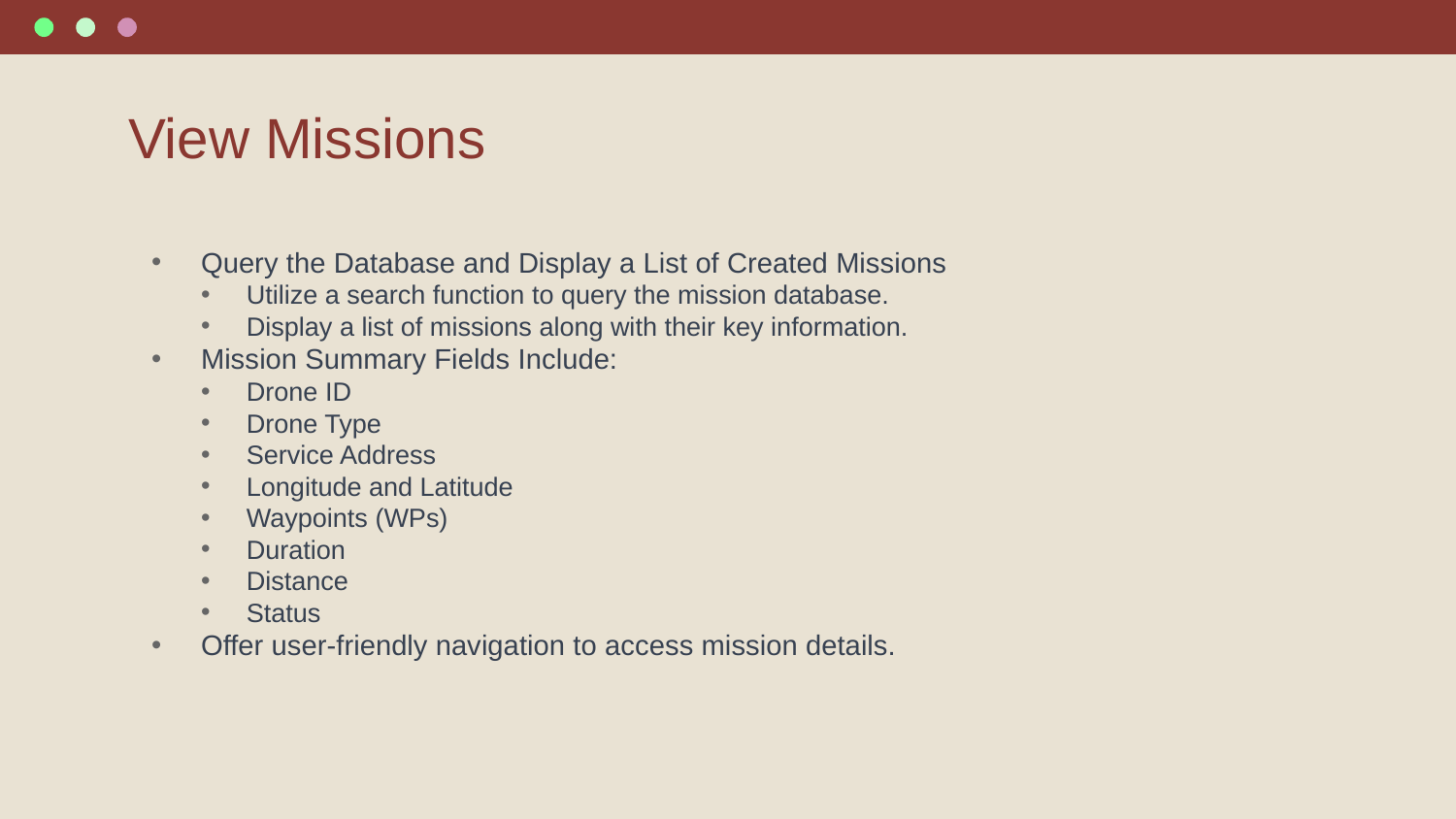

# View Missions
Query the Database and Display a List of Created Missions
Utilize a search function to query the mission database.
Display a list of missions along with their key information.
Mission Summary Fields Include:
Drone ID
Drone Type
Service Address
Longitude and Latitude
Waypoints (WPs)
Duration
Distance
Status
Offer user-friendly navigation to access mission details.